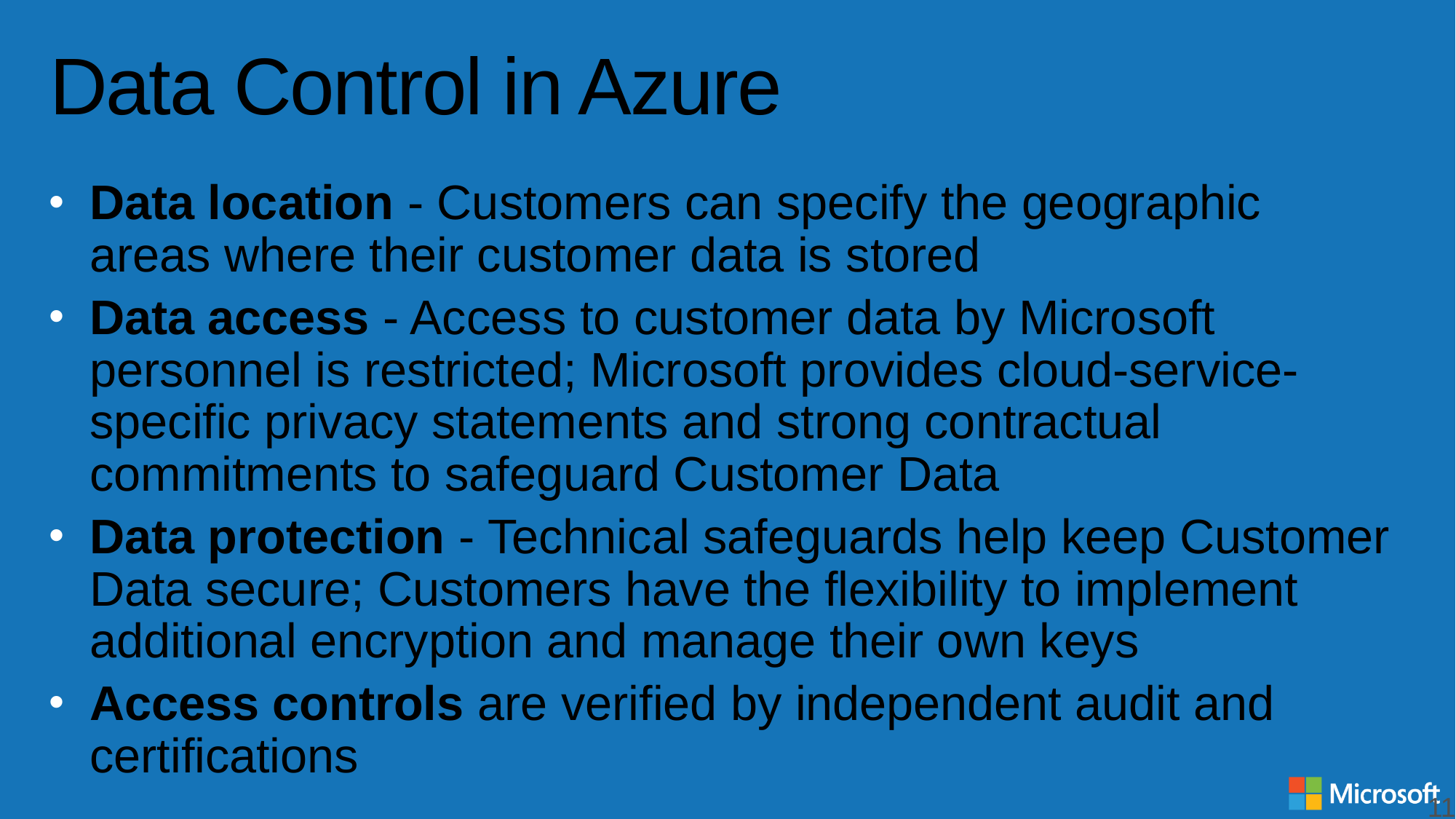

# Data Control in Azure
Data location - Customers can specify the geographic areas where their customer data is stored
Data access - Access to customer data by Microsoft personnel is restricted; Microsoft provides cloud-service-specific privacy statements and strong contractual commitments to safeguard Customer Data
Data protection - Technical safeguards help keep Customer Data secure; Customers have the flexibility to implement additional encryption and manage their own keys
Access controls are verified by independent audit and certifications
11